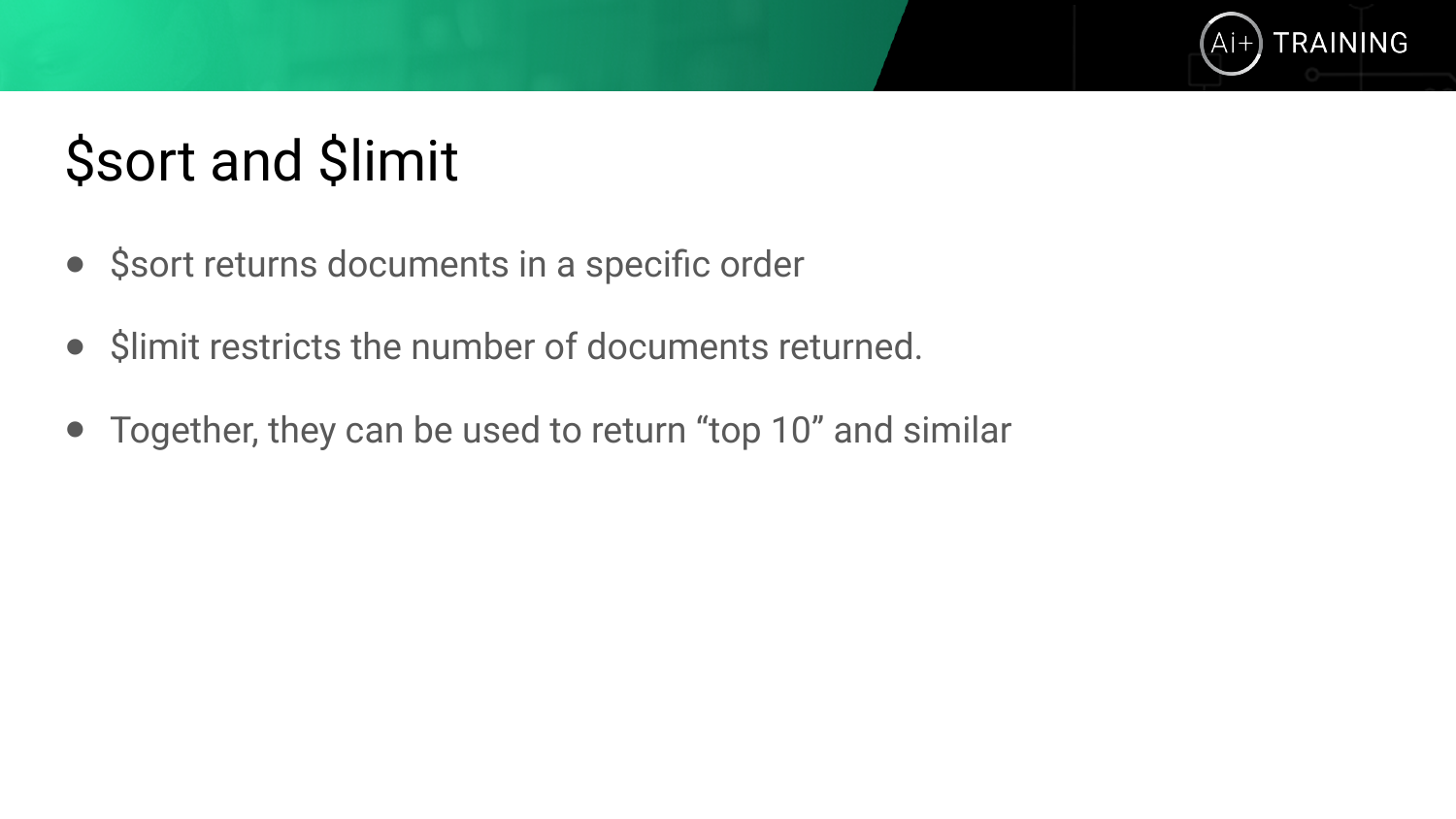

# $sort and $limit
$sort returns documents in a specific order
$limit restricts the number of documents returned.
Together, they can be used to return “top 10” and similar